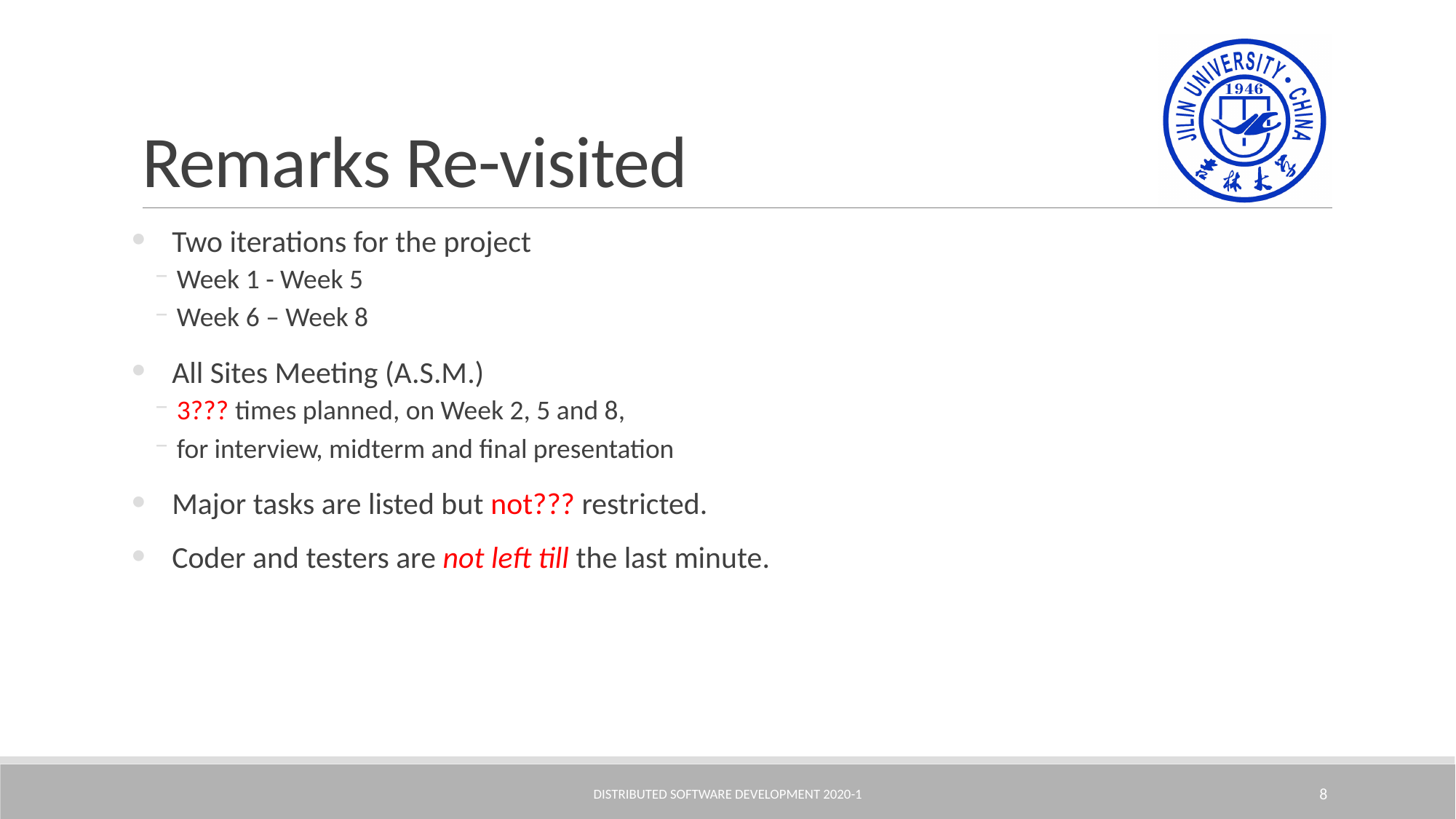

# Remarks Re-visited
Two iterations for the project
Week 1 - Week 5
Week 6 – Week 8
All Sites Meeting (A.S.M.)
3??? times planned, on Week 2, 5 and 8,
for interview, midterm and final presentation
Major tasks are listed but not??? restricted.
Coder and testers are not left till the last minute.
Distributed Software Development 2020-1
8